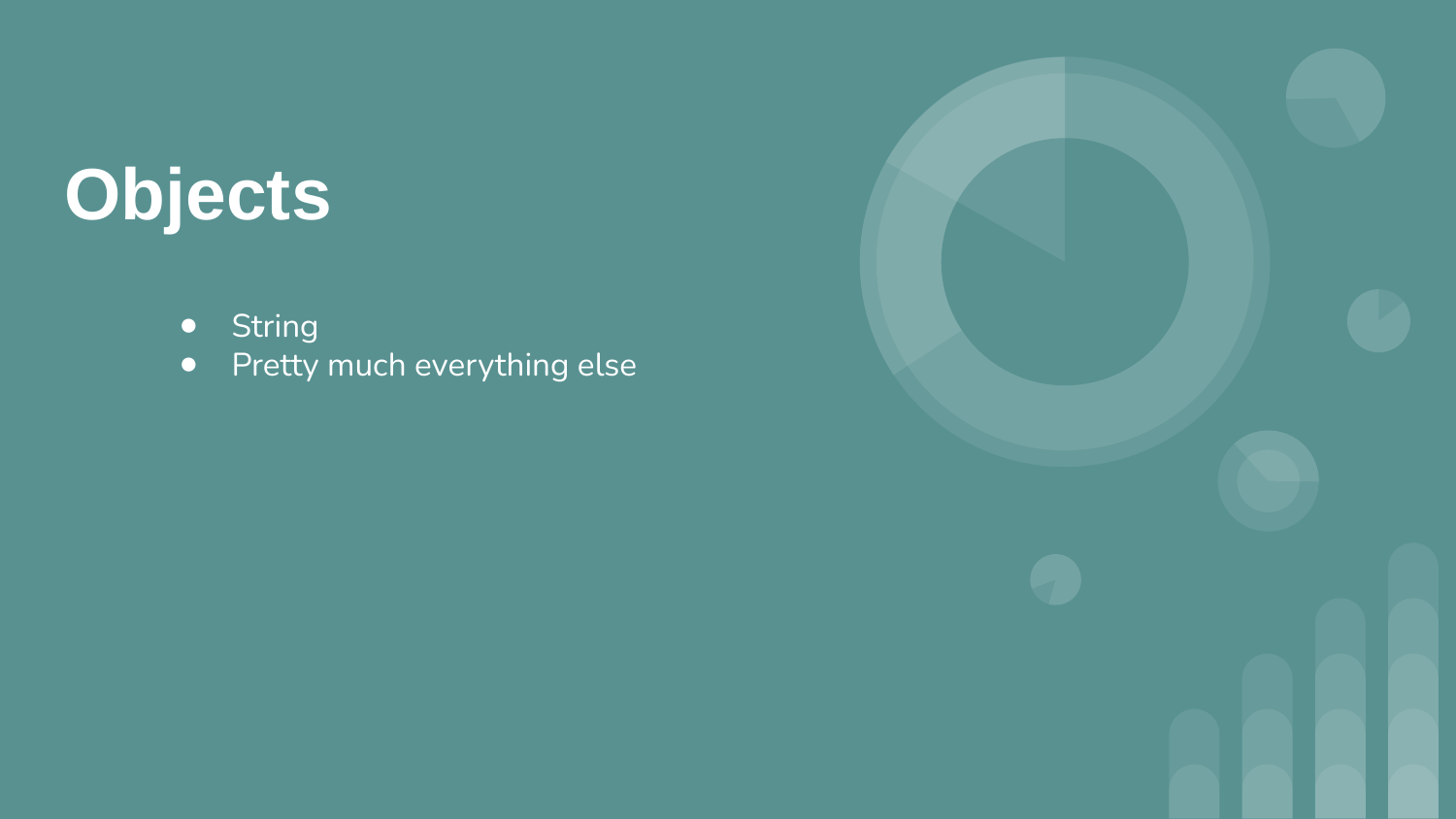

# Objects
String
Pretty much everything else